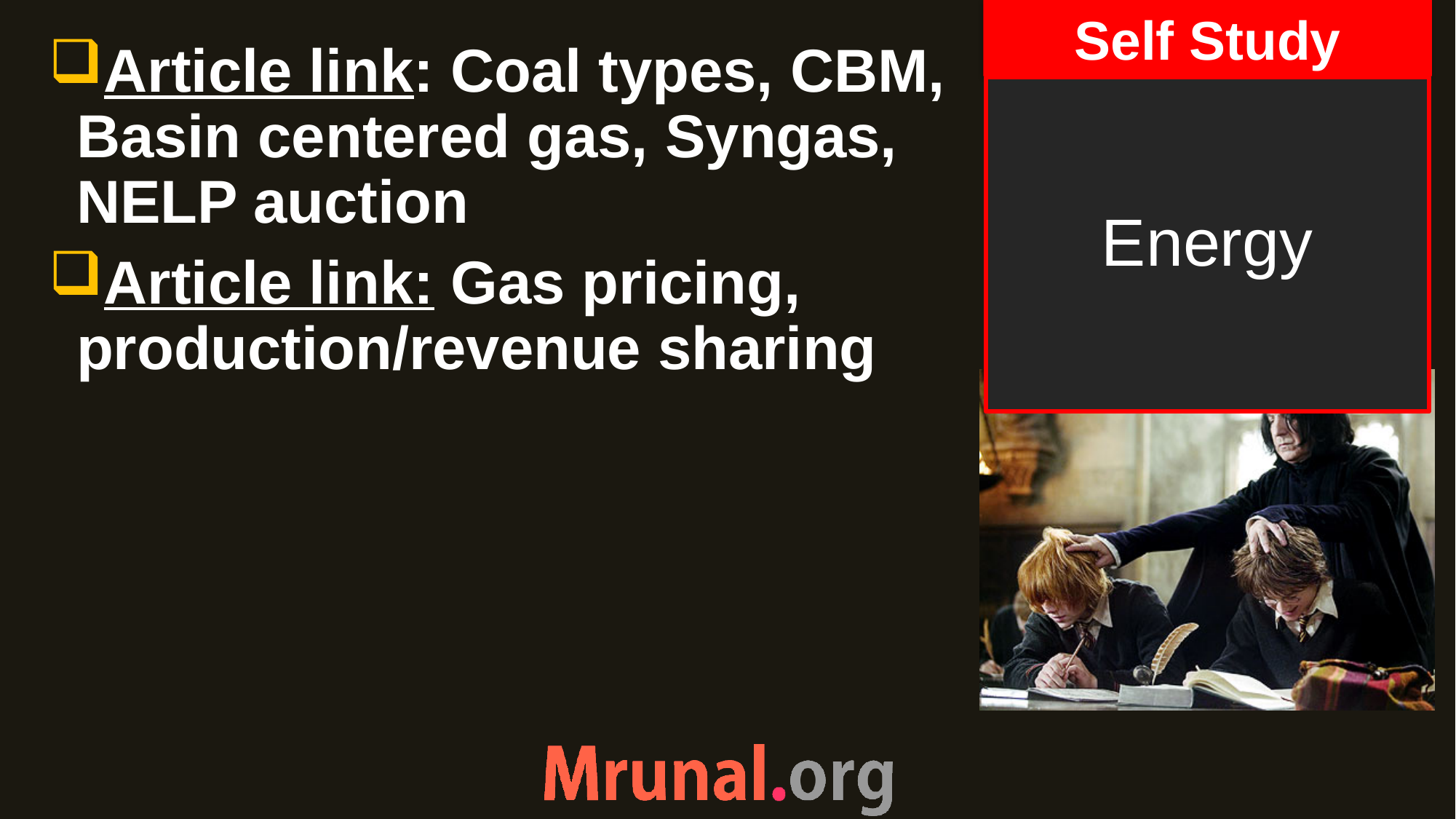

Article link: Coal types, CBM, Basin centered gas, Syngas, NELP auction
Article link: Gas pricing, production/revenue sharing
# Energy